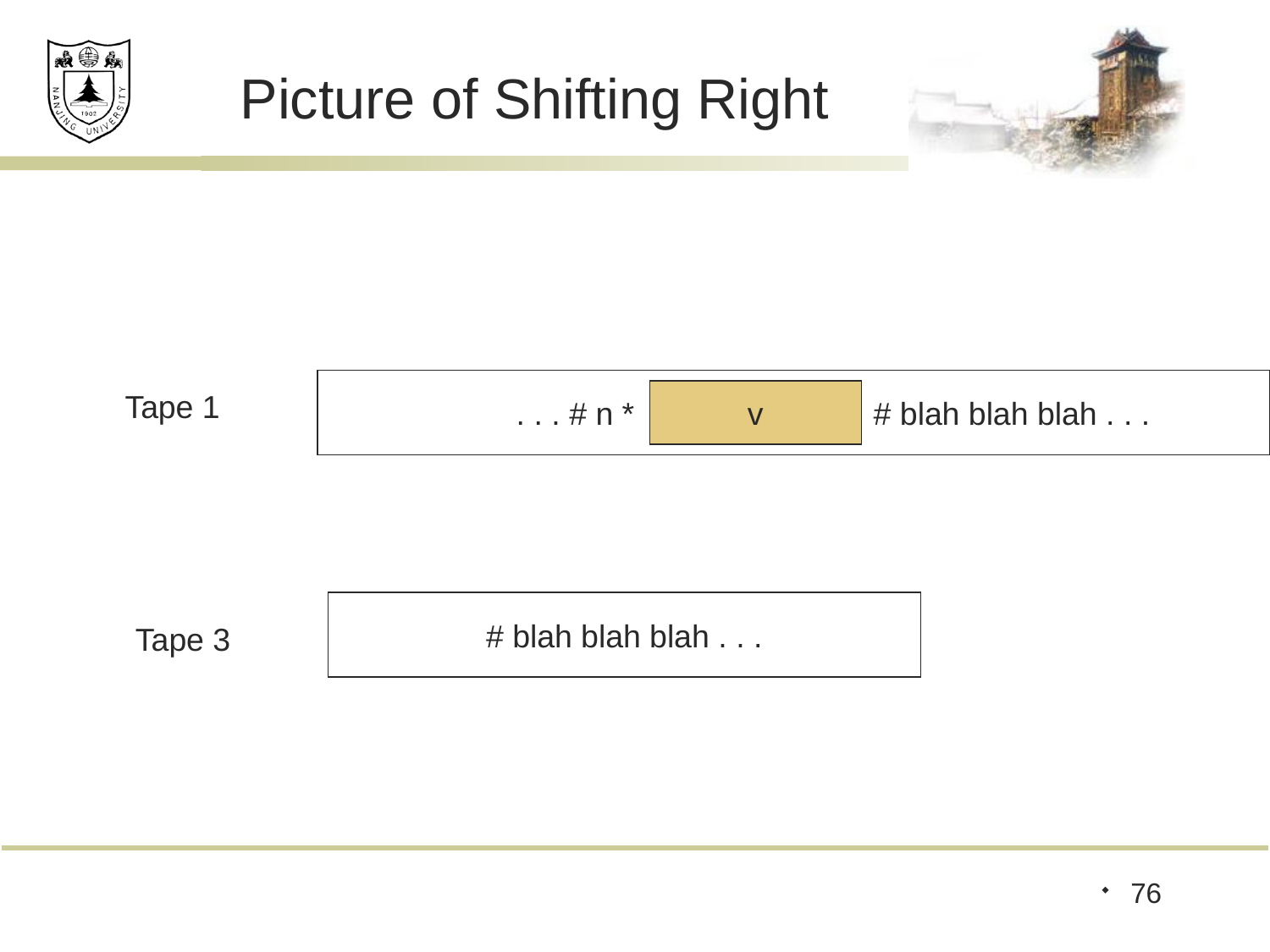

# Picture of Shifting Right
         . . . # n *                           # blah blah blah . . .
Tape 1
v
# blah blah blah . . .
Tape 3
76